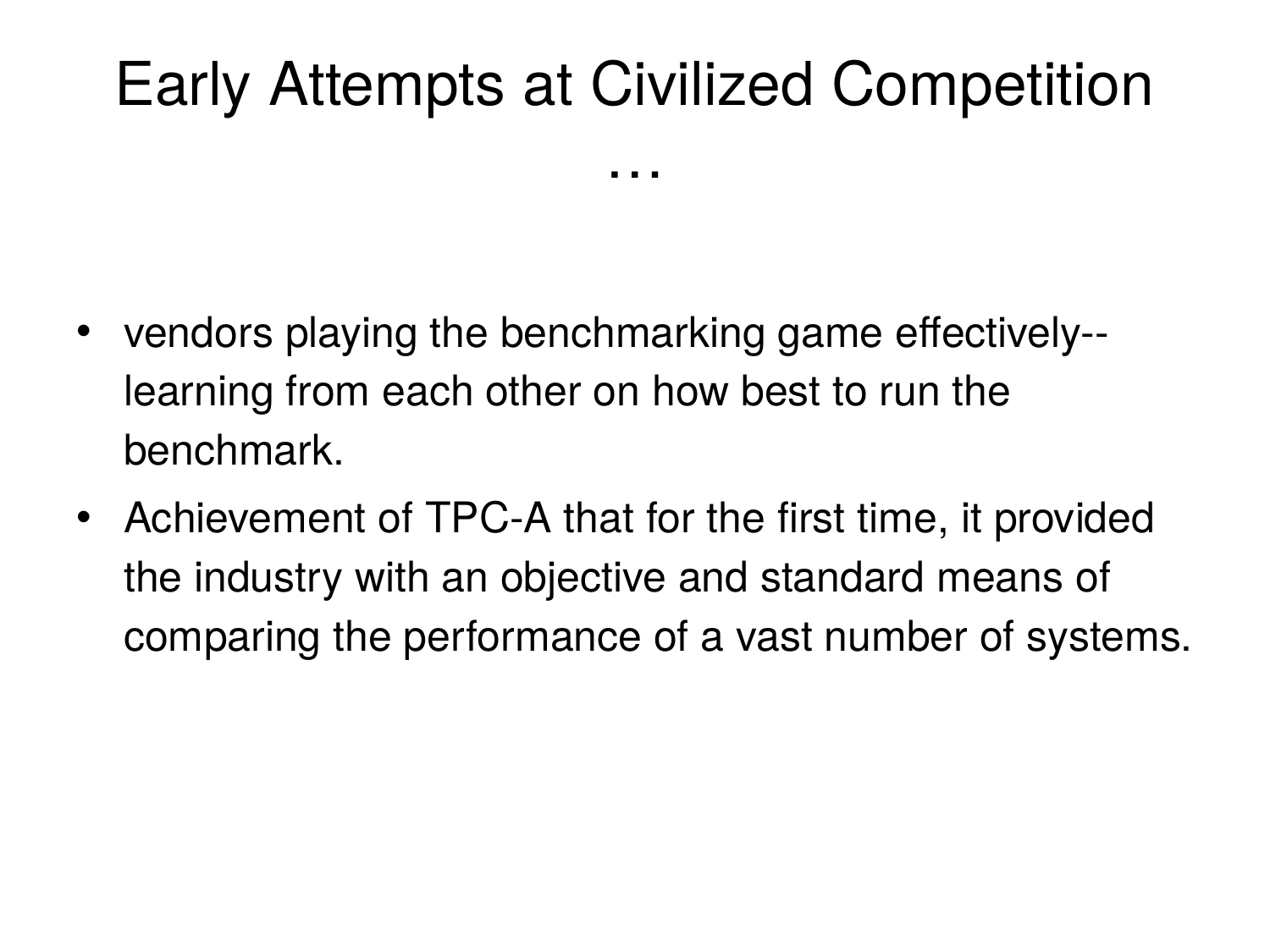

# Early Attempts at Civilized Competition …

vendors playing the benchmarking game effectively--learning from each other on how best to run the benchmark.
Achievement of TPC-A that for the first time, it provided the industry with an objective and standard means of comparing the performance of a vast number of systems.